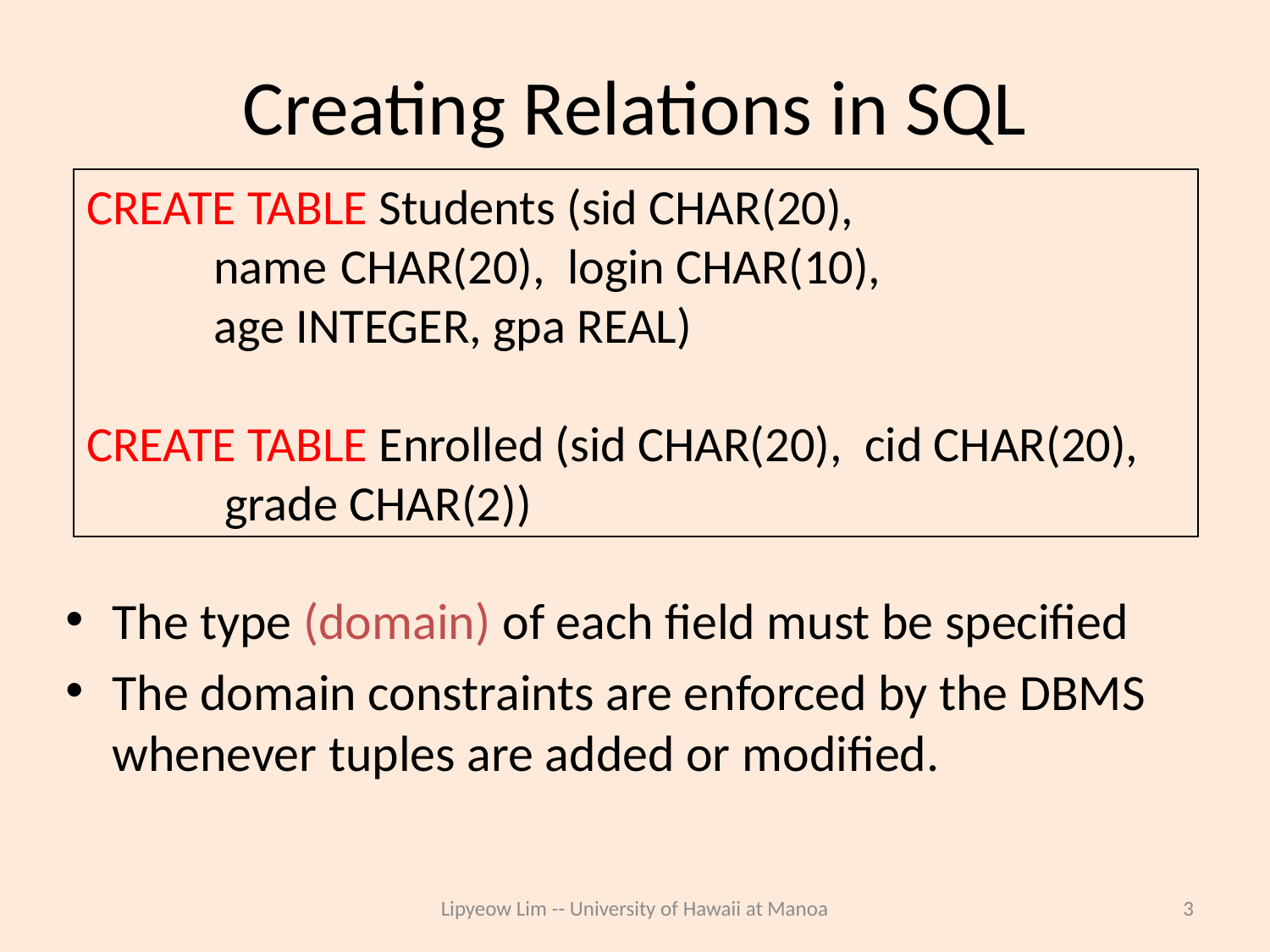

# Creating Relations in SQL
CREATE TABLE Students (sid CHAR(20),
	name 	CHAR(20),  login CHAR(10),
	age INTEGER, gpa REAL)

CREATE TABLE Enrolled (sid CHAR(20),  cid CHAR(20),
	 grade CHAR(2))
The type (domain) of each field must be specified
The domain constraints are enforced by the DBMS whenever tuples are added or modified.

Lipyeow Lim -- University of Hawaii at Manoa
3